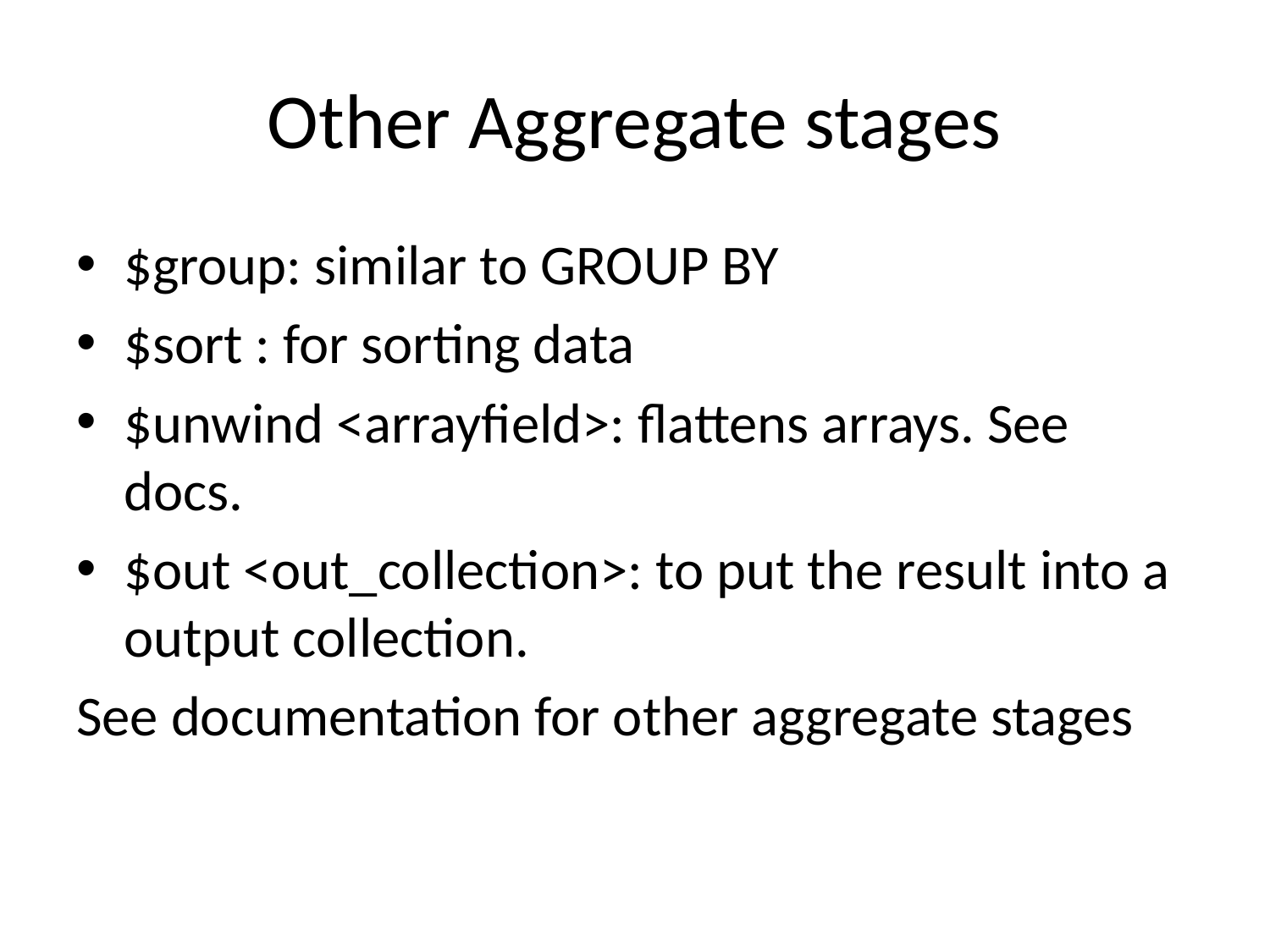

# Other Aggregate stages
$group: similar to GROUP BY
$sort : for sorting data
$unwind <arrayfield>: flattens arrays. See docs.
$out <out_collection>: to put the result into a output collection.
See documentation for other aggregate stages